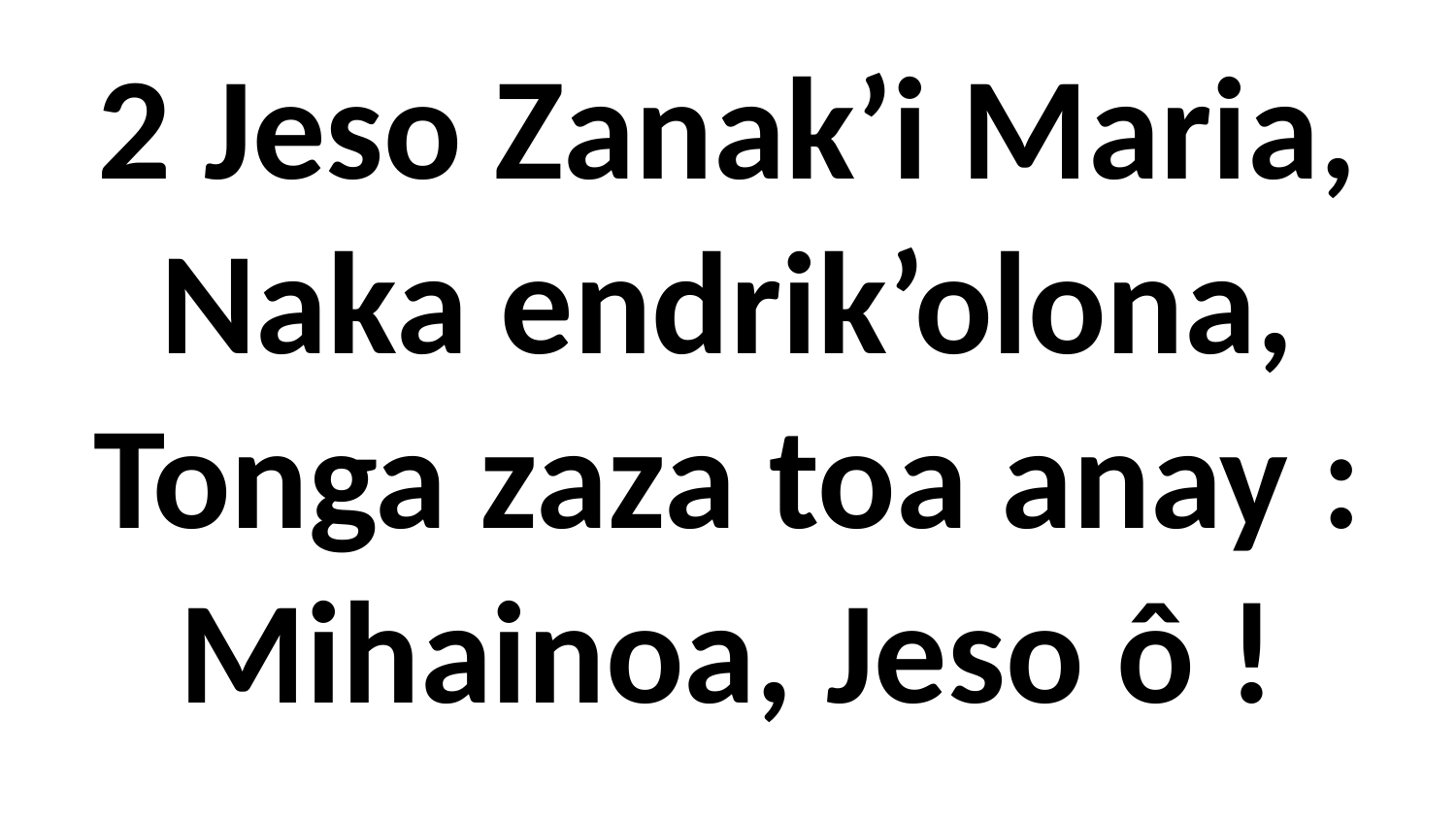

# 2 Jeso Zanak’i Maria, Naka endrik’olona, Tonga zaza toa anay : Mihainoa, Jeso ô !